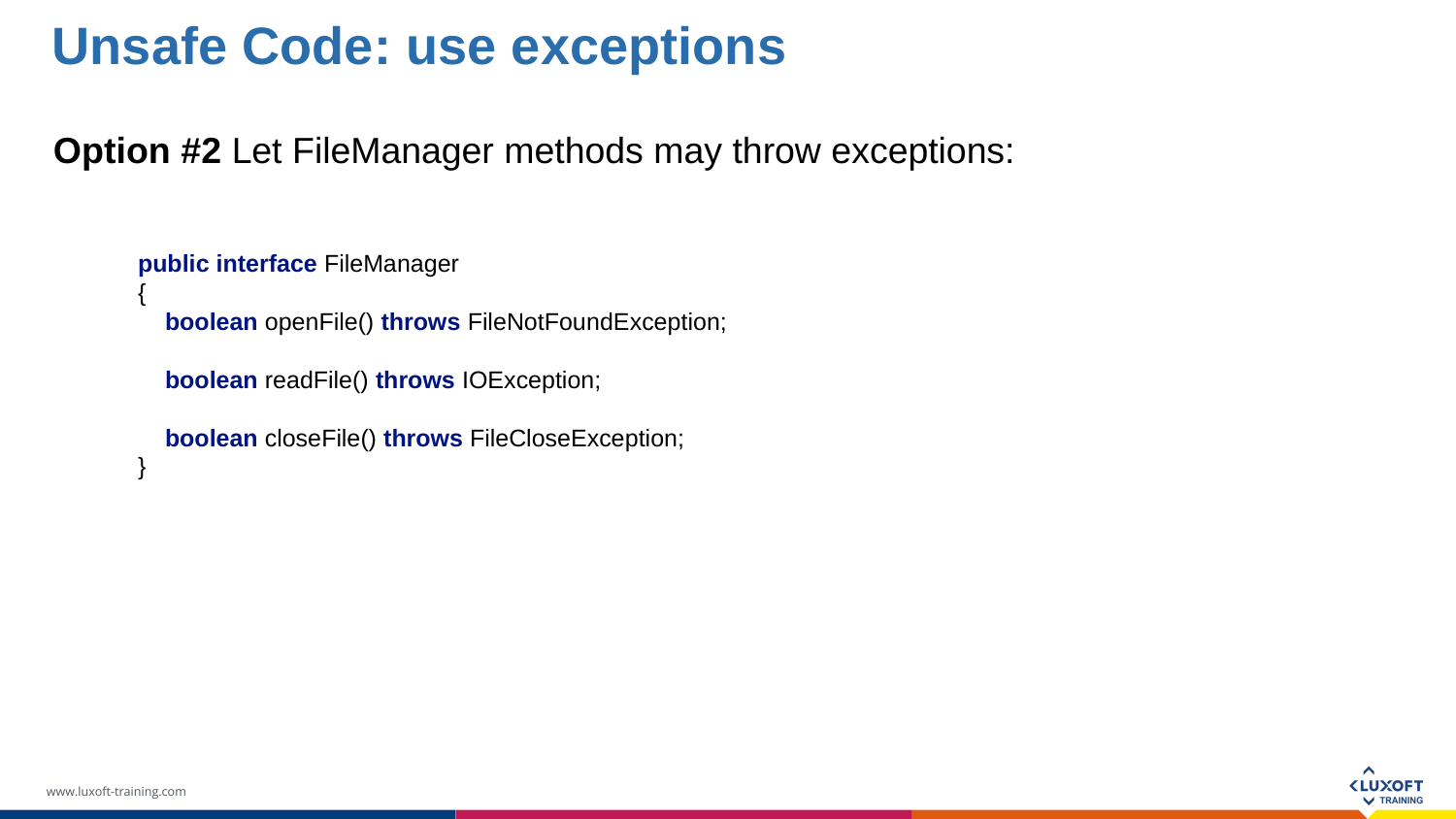

Unsafe Code: use exceptions
Option #2 Let FileManager methods may throw exceptions:
public interface FileManager
{
    boolean openFile() throws FileNotFoundException;
    boolean readFile() throws IOException;
    boolean closeFile() throws FileCloseException;
}